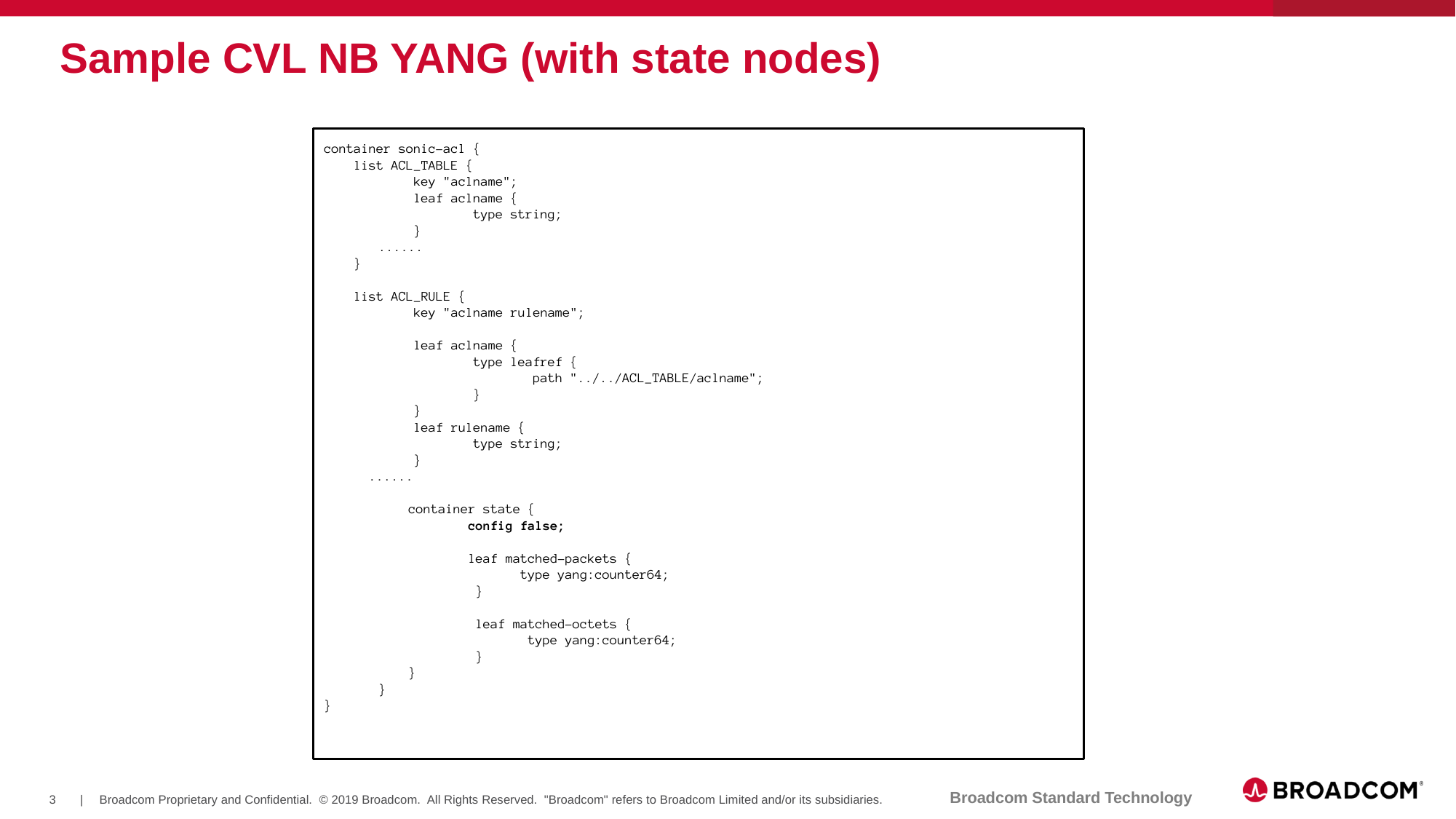

# Sample CVL NB YANG (with state nodes)
container sonic-acl {
    list ACL_TABLE {
            key "aclname";
            leaf aclname {
                    type string;
            }
......
    }

    list ACL_RULE {
            key "aclname rulename";

            leaf aclname {
                    type leafref {
                            path "../../ACL_TABLE/aclname";
                    }
            }
            leaf rulename {
                    type string;
            }
      ......

    container state {
            config false;

            leaf matched-packets {
                   type yang:counter64;
             }

             leaf matched-octets {
                    type yang:counter64;
             }
    }
}
}